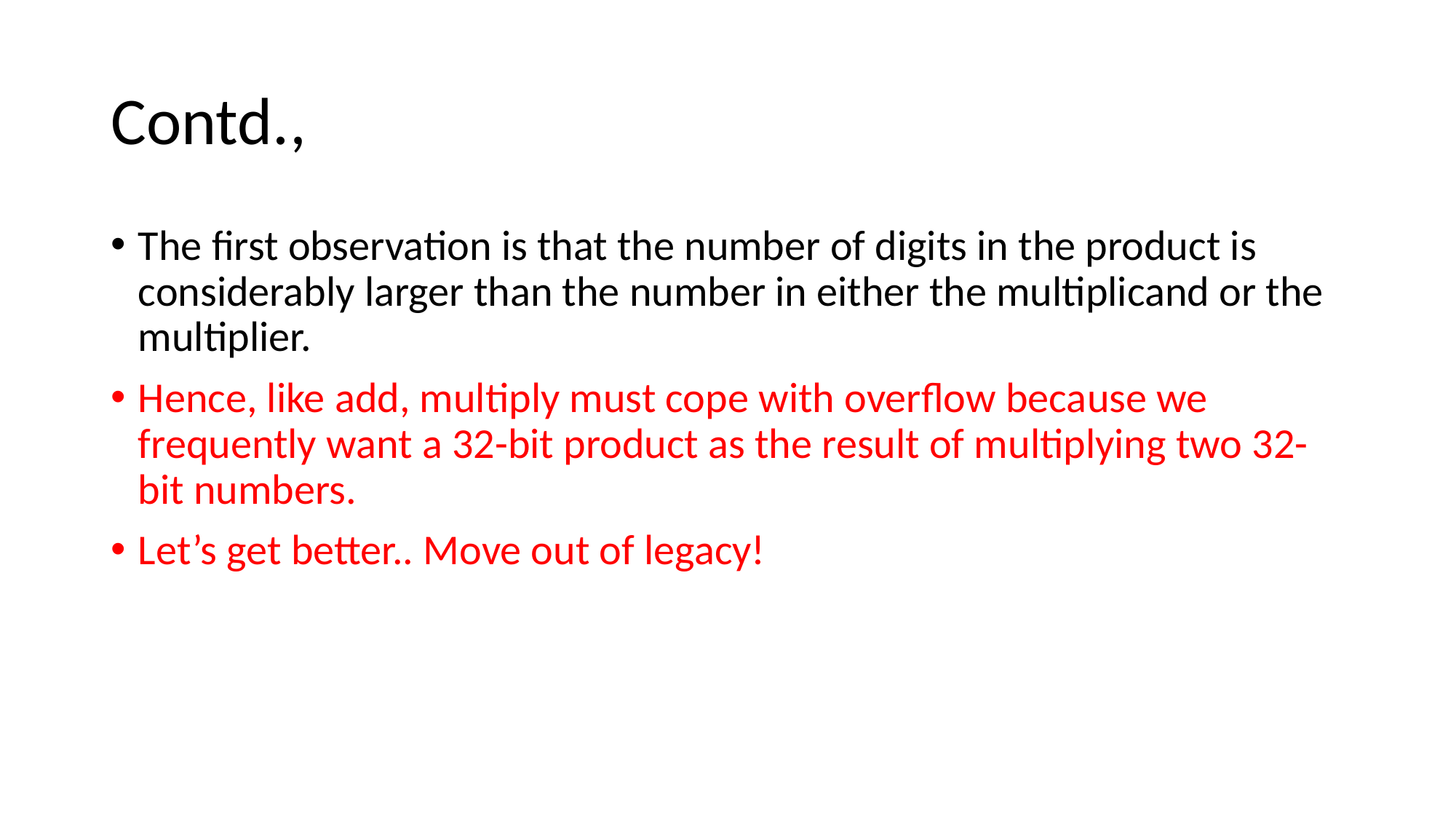

# Contd.,
The first observation is that the number of digits in the product is considerably larger than the number in either the multiplicand or the multiplier.
Hence, like add, multiply must cope with overflow because we frequently want a 32-bit product as the result of multiplying two 32-bit numbers.
Let’s get better.. Move out of legacy!